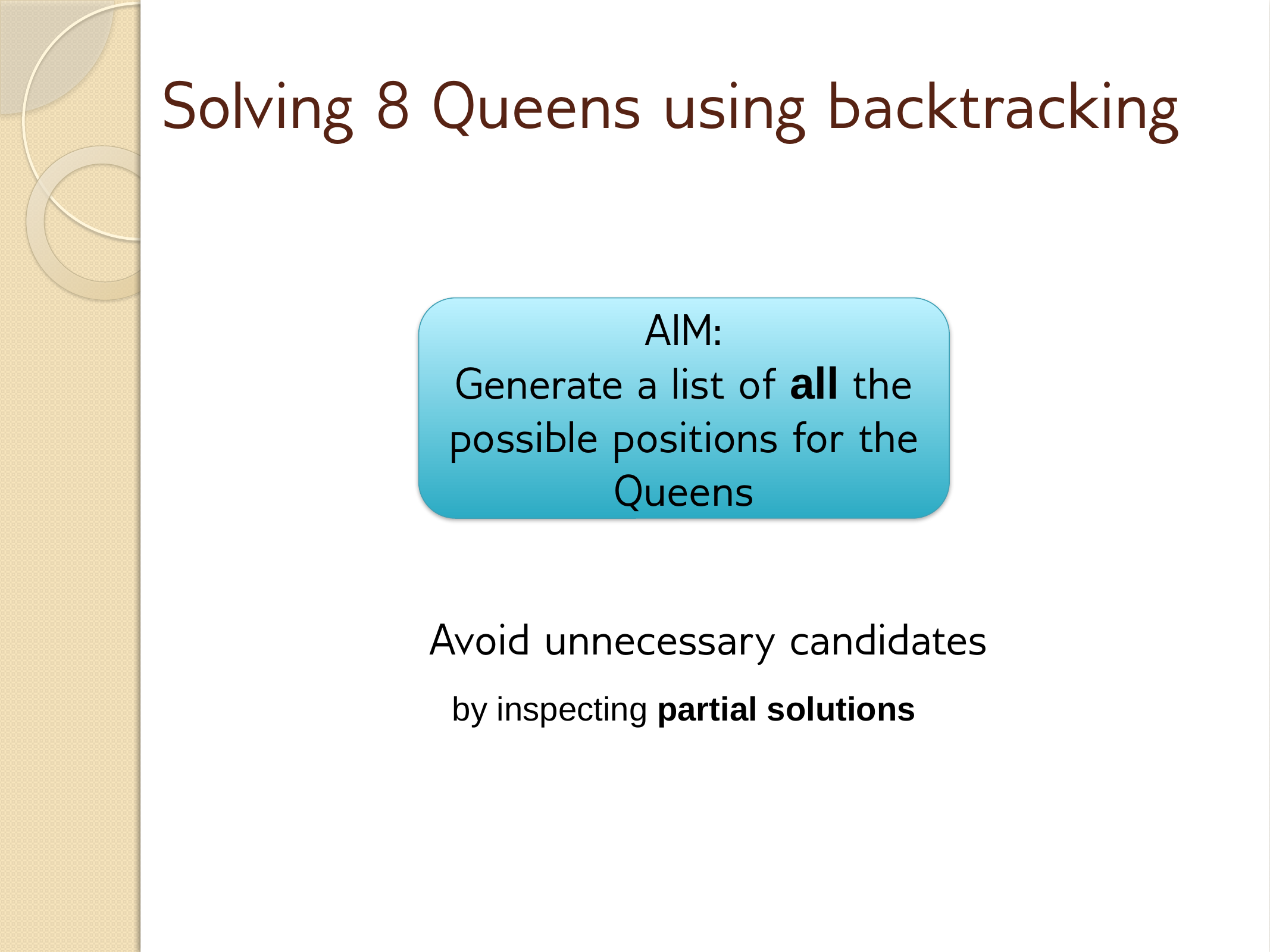

Solving 8 Queens using backtracking
AIM:
Generate a list of all the possible positions for the Queens

Avoid unnecessary candidates
by inspecting partial solutions